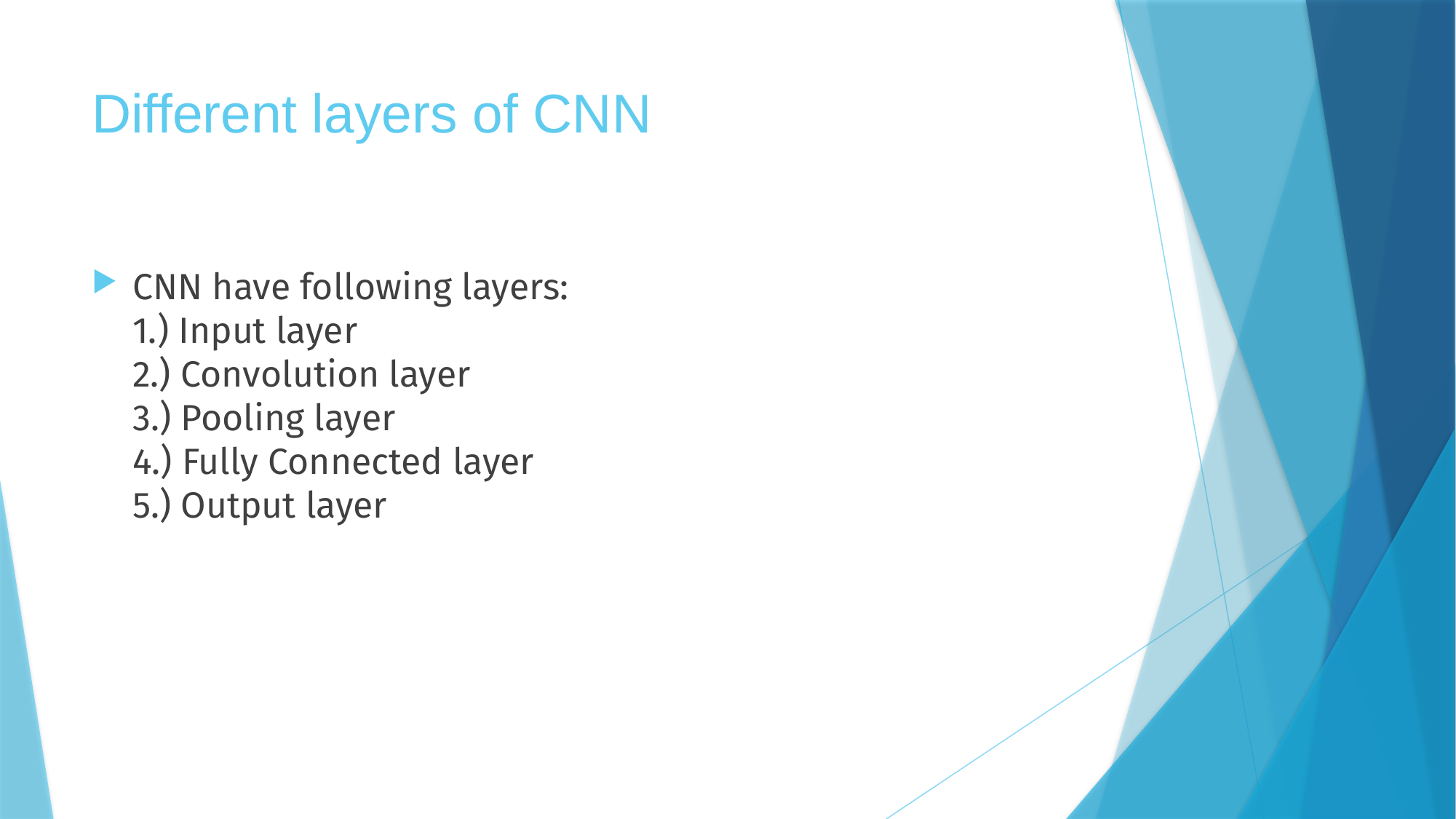

# Different layers of CNN
CNN have following layers:
1.) Input layer
2.) Convolution layer
3.) Pooling layer
4.) Fully Connected layer
5.) Output layer